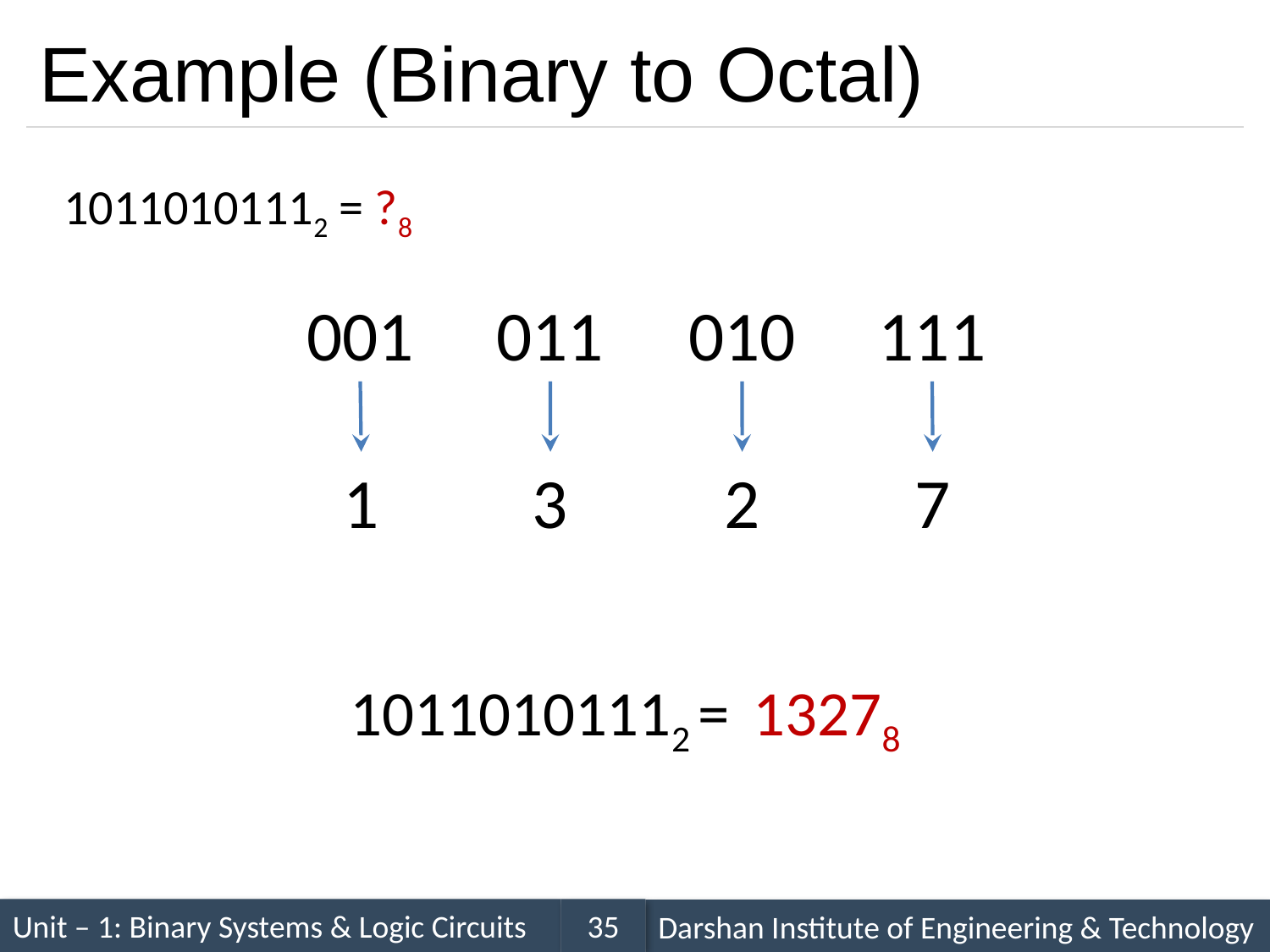

# Example (Binary to Octal)
10110101112 = ?8
001
011
010
111
1
3
2
7
10110101112 =
13278